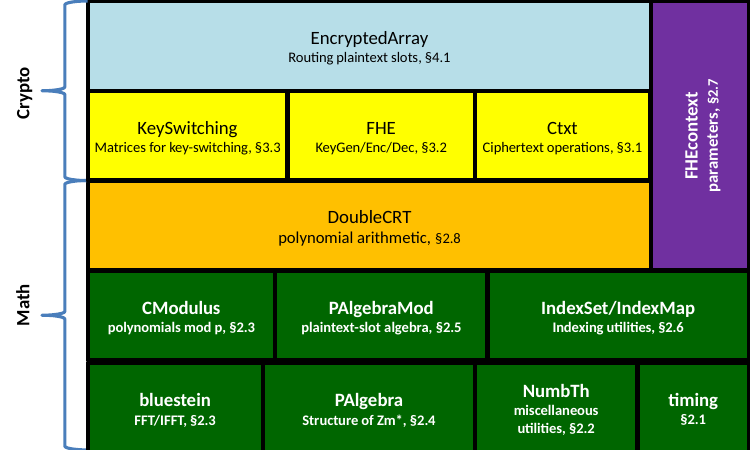

EncryptedArray
Routing plaintext slots, §4.1
Crypto
FHEcontext
parameters, §2.7
KeySwitching
Matrices for key-switching, §3.3
FHE
KeyGen/Enc/Dec, §3.2
Ctxt
Ciphertext operations, §3.1
DoubleCRT
polynomial arithmetic, §2.8

IndexSet/IndexMap
Indexing utilities, §2.6
CModulus
polynomials mod p, §2.3
PAlgebraMod
plaintext-slot algebra, §2.5
Math
NumbTh
miscellaneous utilities, §2.2
timing
§2.1
PAlgebra
Structure of Zm*, §2.4
bluestein
FFT/IFFT, §2.3